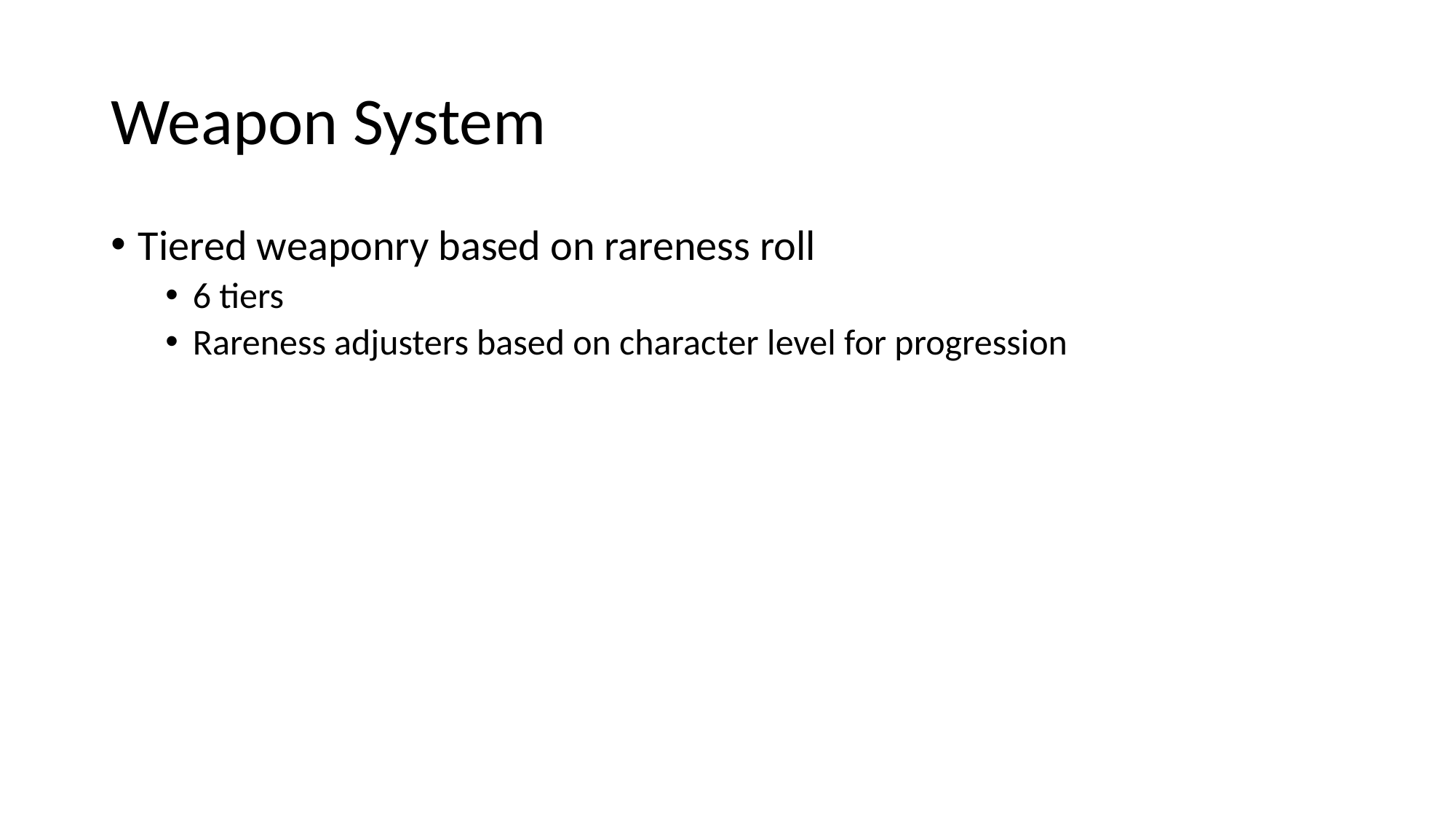

# Weapon System
Tiered weaponry based on rareness roll
6 tiers
Rareness adjusters based on character level for progression